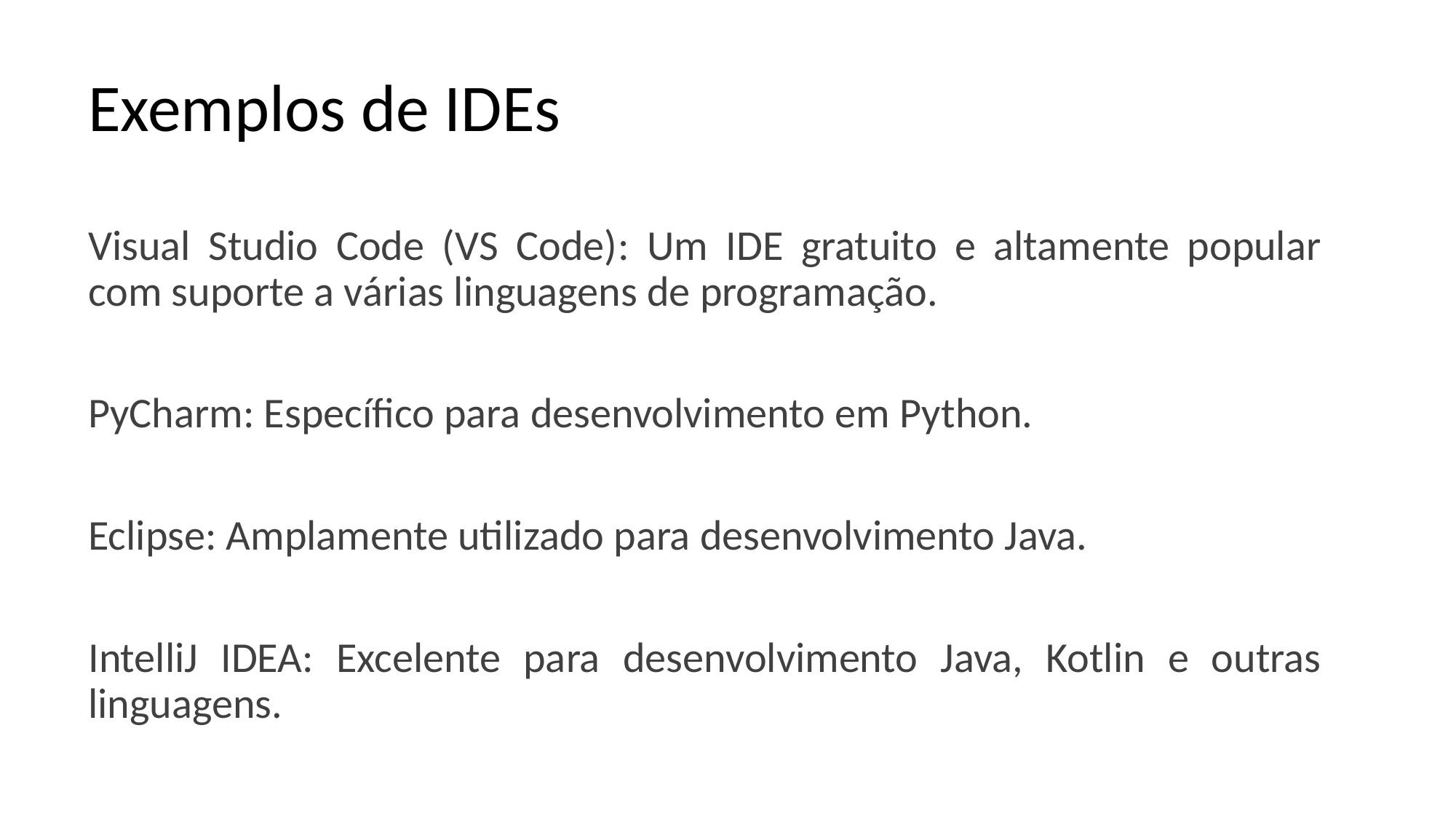

# Exemplos de IDEs
Visual Studio Code (VS Code): Um IDE gratuito e altamente popular com suporte a várias linguagens de programação.

PyCharm: Específico para desenvolvimento em Python.

Eclipse: Amplamente utilizado para desenvolvimento Java.

IntelliJ IDEA: Excelente para desenvolvimento Java, Kotlin e outras linguagens.